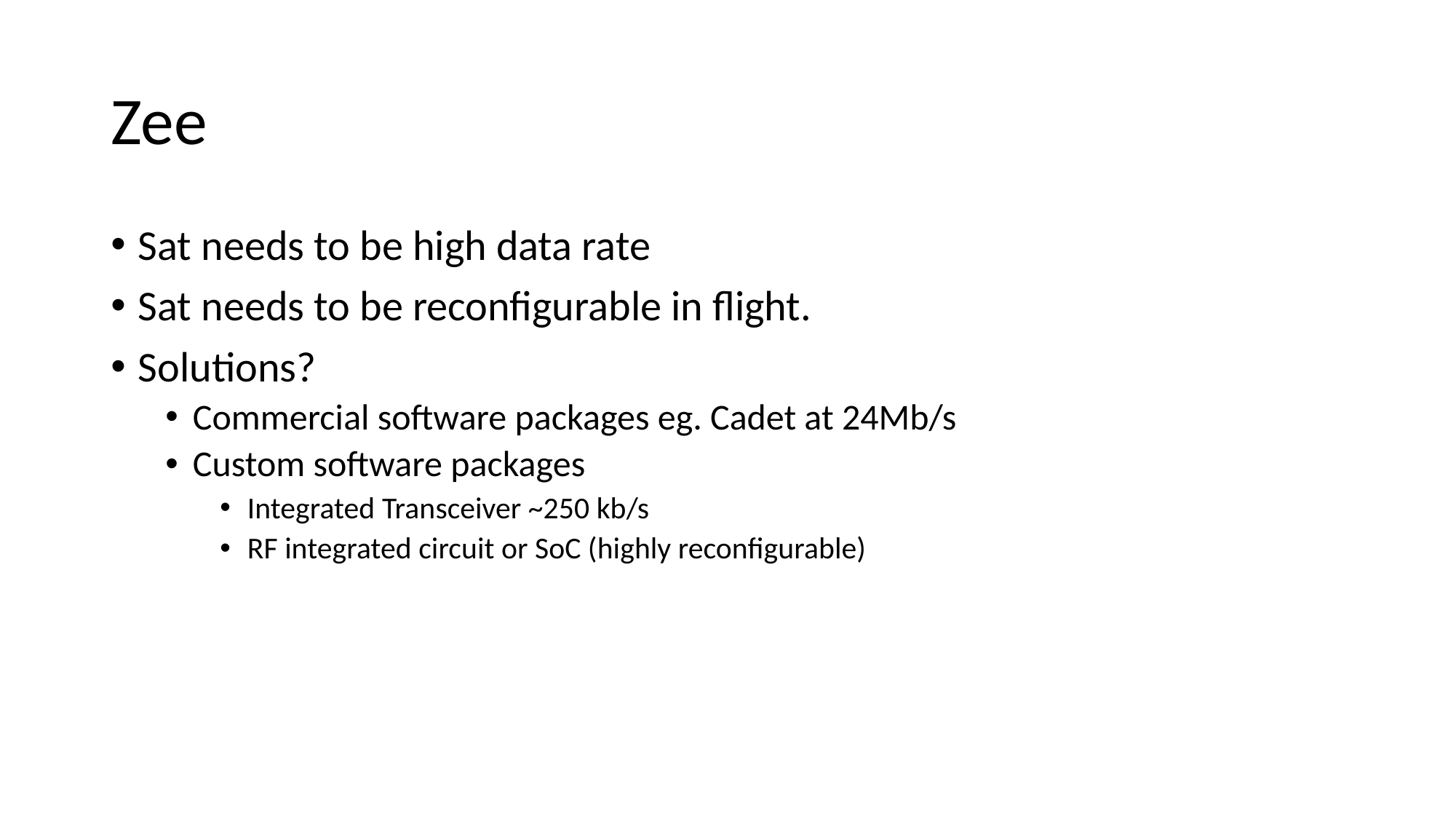

# Zee
Sat needs to be high data rate
Sat needs to be reconfigurable in flight.
Solutions?
Commercial software packages eg. Cadet at 24Mb/s
Custom software packages
Integrated Transceiver ~250 kb/s
RF integrated circuit or SoC (highly reconfigurable)